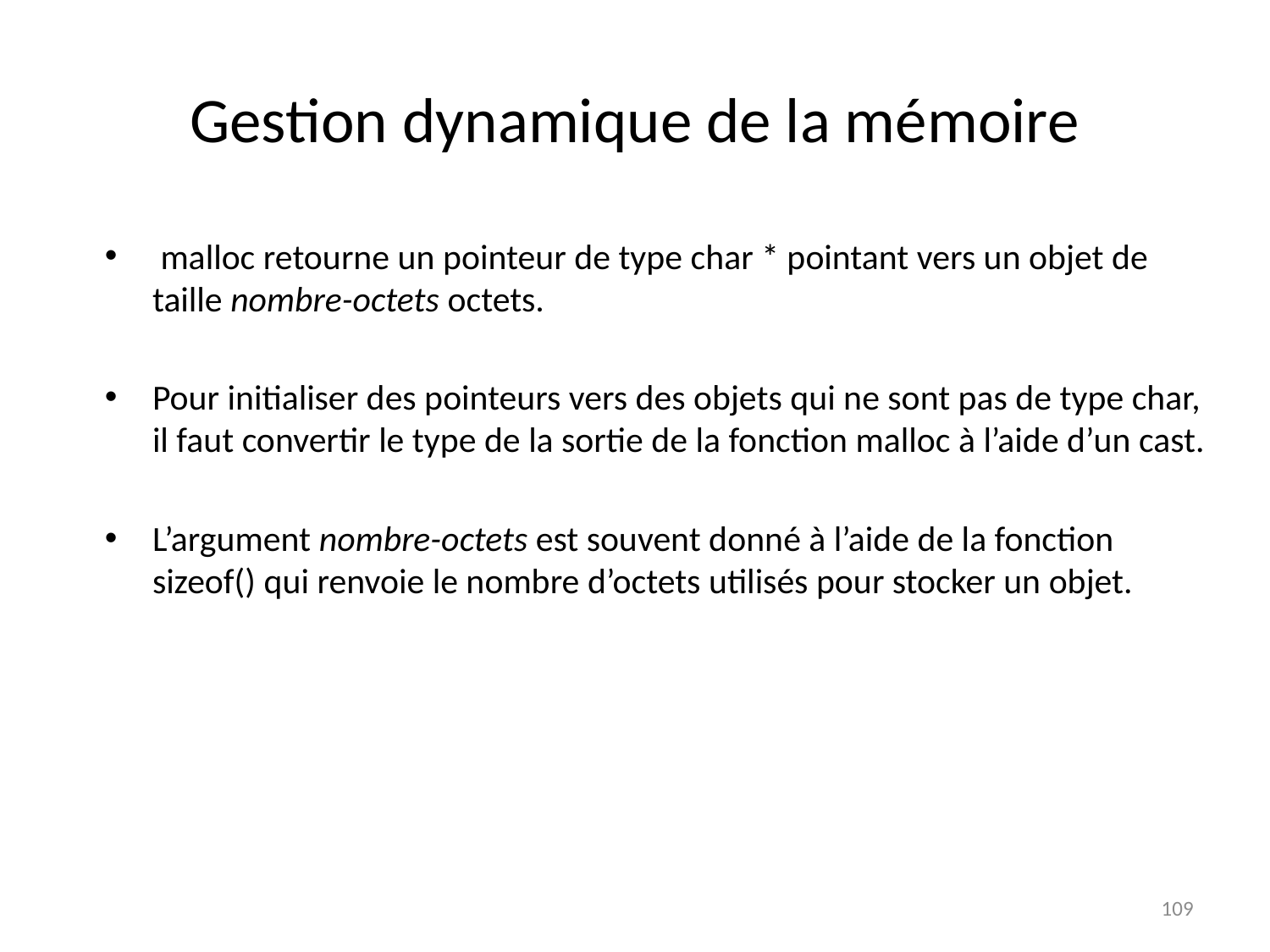

# Gestion dynamique de la mémoire
 malloc retourne un pointeur de type char * pointant vers un objet de taille nombre-octets octets.

Pour initialiser des pointeurs vers des objets qui ne sont pas de type char, il faut convertir le type de la sortie de la fonction malloc à l’aide d’un cast.

L’argument nombre-octets est souvent donné à l’aide de la fonction sizeof() qui renvoie le nombre d’octets utilisés pour stocker un objet.

109